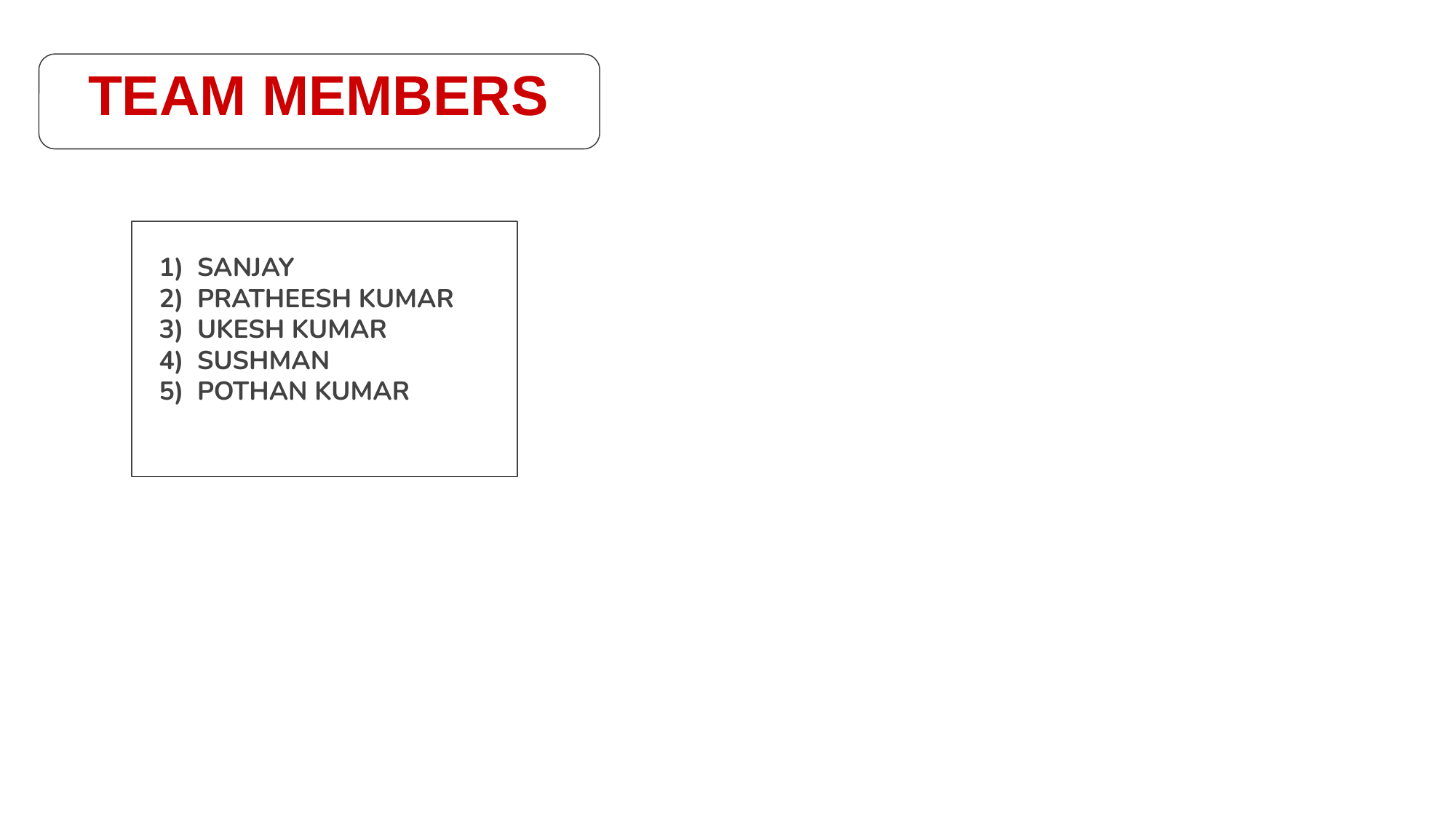

# TEAM MEMBERS

SANJAY
PRATHEESH KUMAR
UKESH KUMAR
SUSHMAN
POTHAN KUMAR